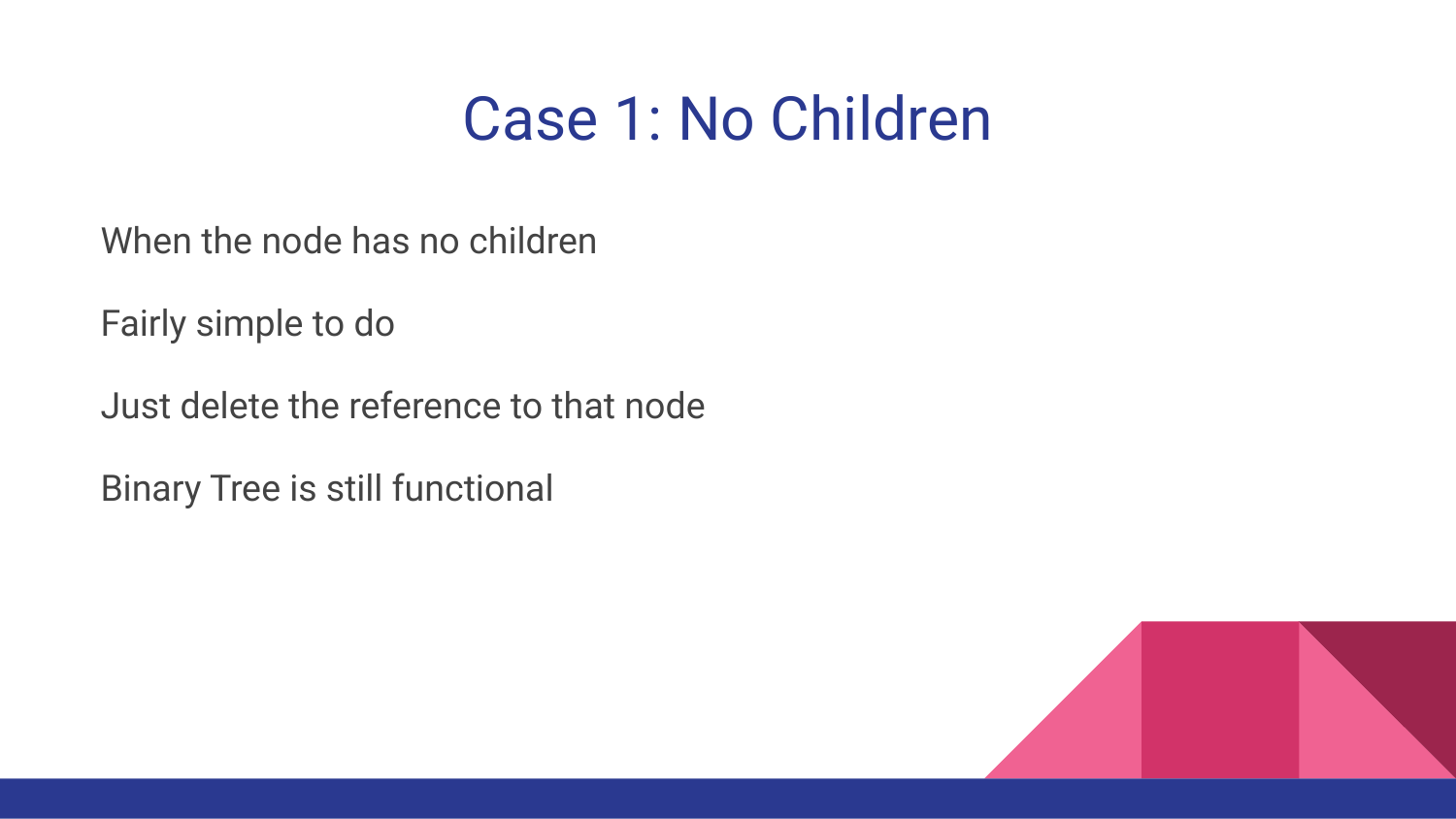

# Case 1: No Children
When the node has no children
Fairly simple to do
Just delete the reference to that node
Binary Tree is still functional